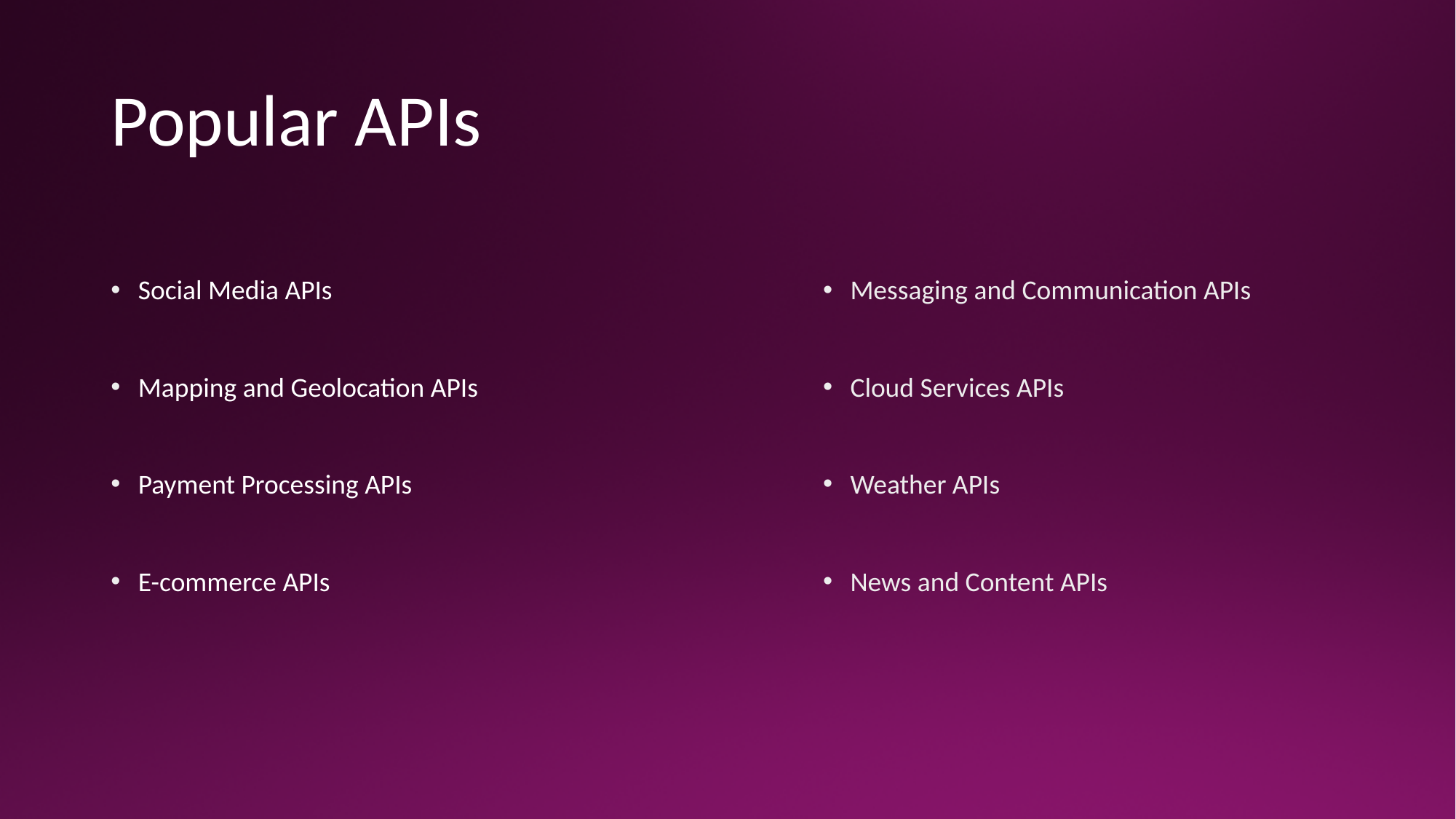

# Popular APIs
Messaging and Communication APIs
Cloud Services APIs
Weather APIs
News and Content APIs
Social Media APIs
Mapping and Geolocation APIs
Payment Processing APIs
E-commerce APIs